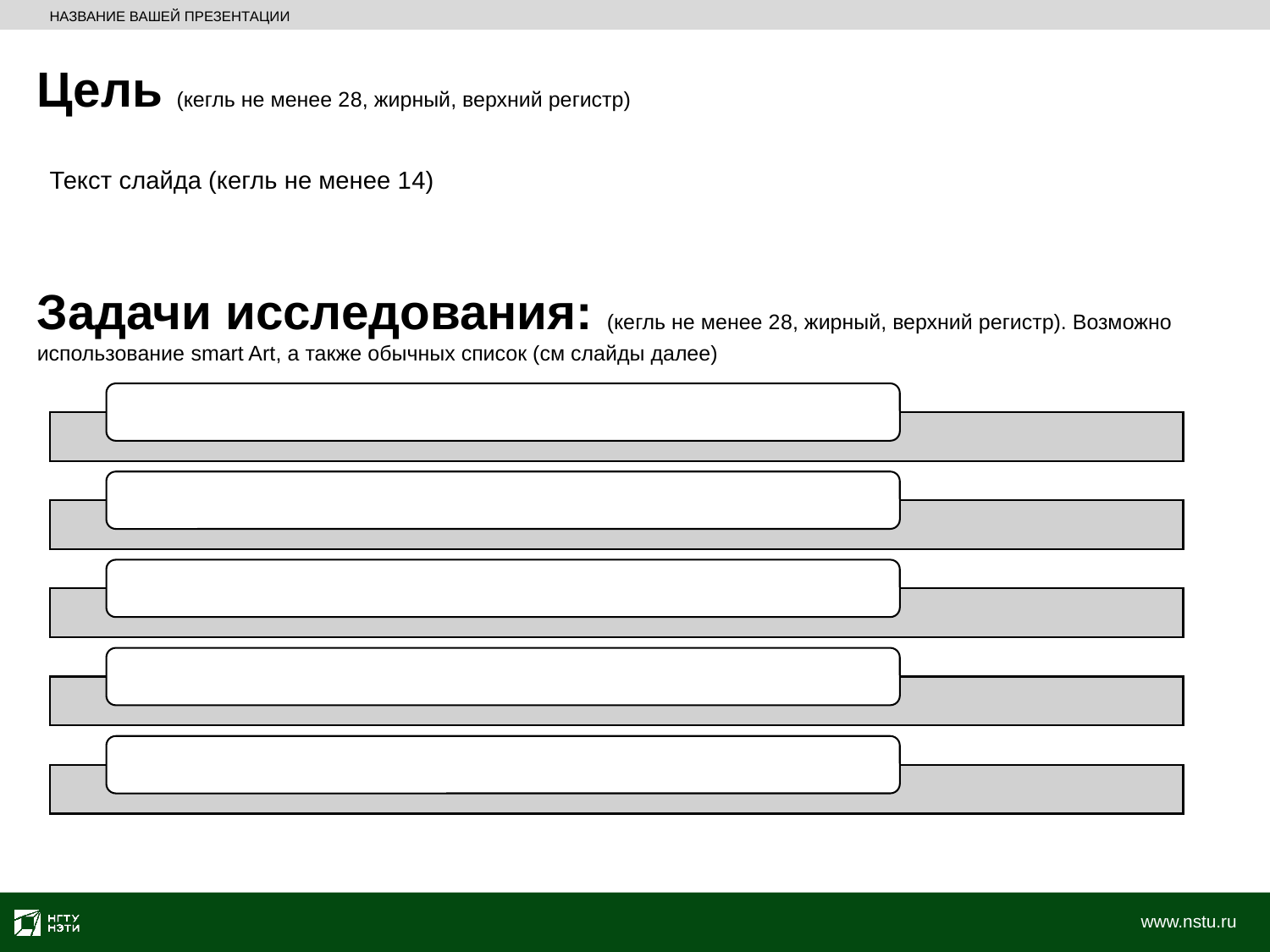

НАЗВАНИЕ ВАШЕЙ ПРЕЗЕНТАЦИИ
Цель (кегль не менее 28, жирный, верхний регистр)
Текст слайда (кегль не менее 14)
Задачи исследования: (кегль не менее 28, жирный, верхний регистр). Возможно использование smart Art, а также обычных список (см слайды далее)